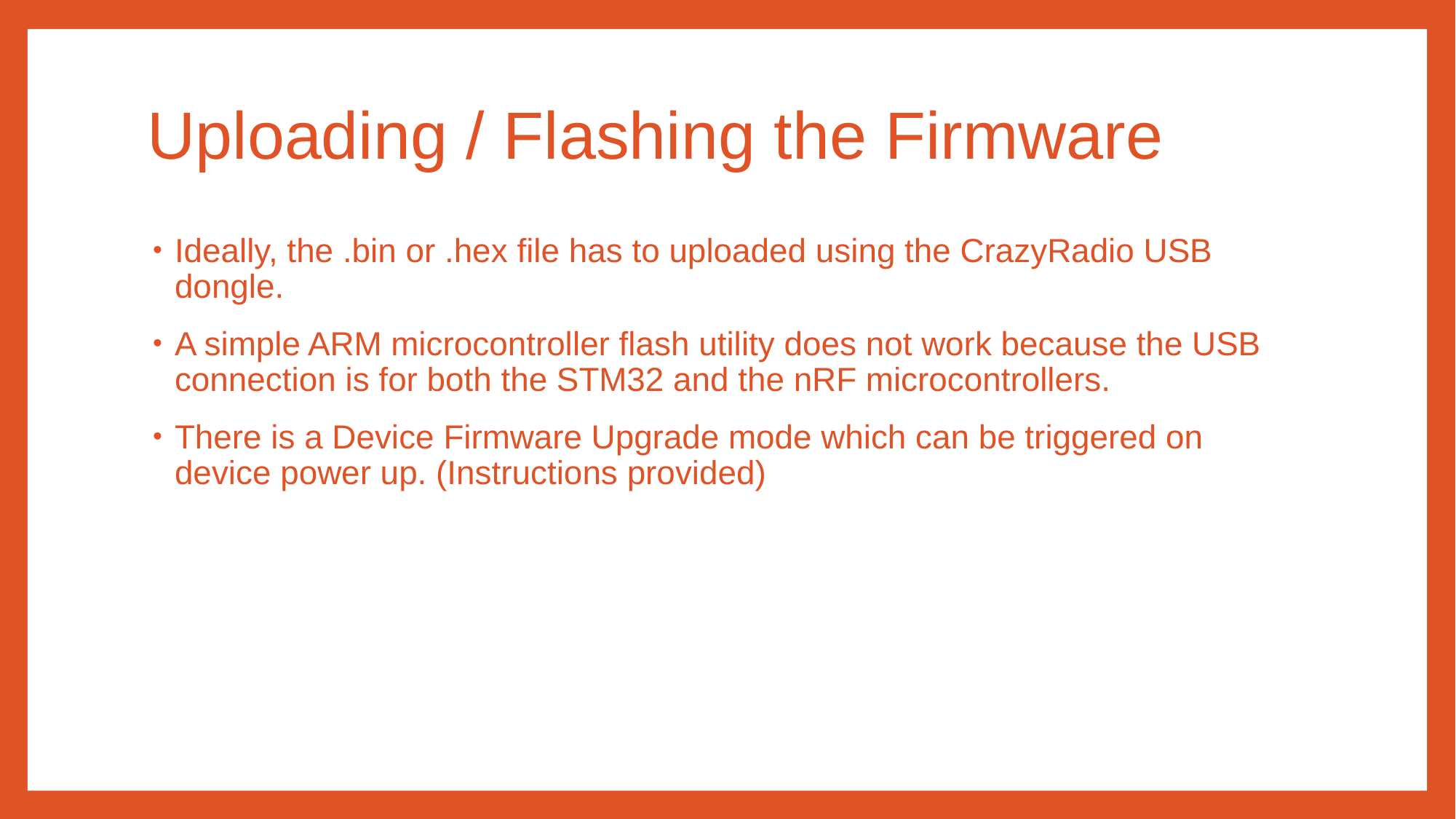

# Uploading / Flashing the Firmware
Ideally, the .bin or .hex file has to uploaded using the CrazyRadio USB dongle.
A simple ARM microcontroller flash utility does not work because the USB connection is for both the STM32 and the nRF microcontrollers.
There is a Device Firmware Upgrade mode which can be triggered on device power up. (Instructions provided)